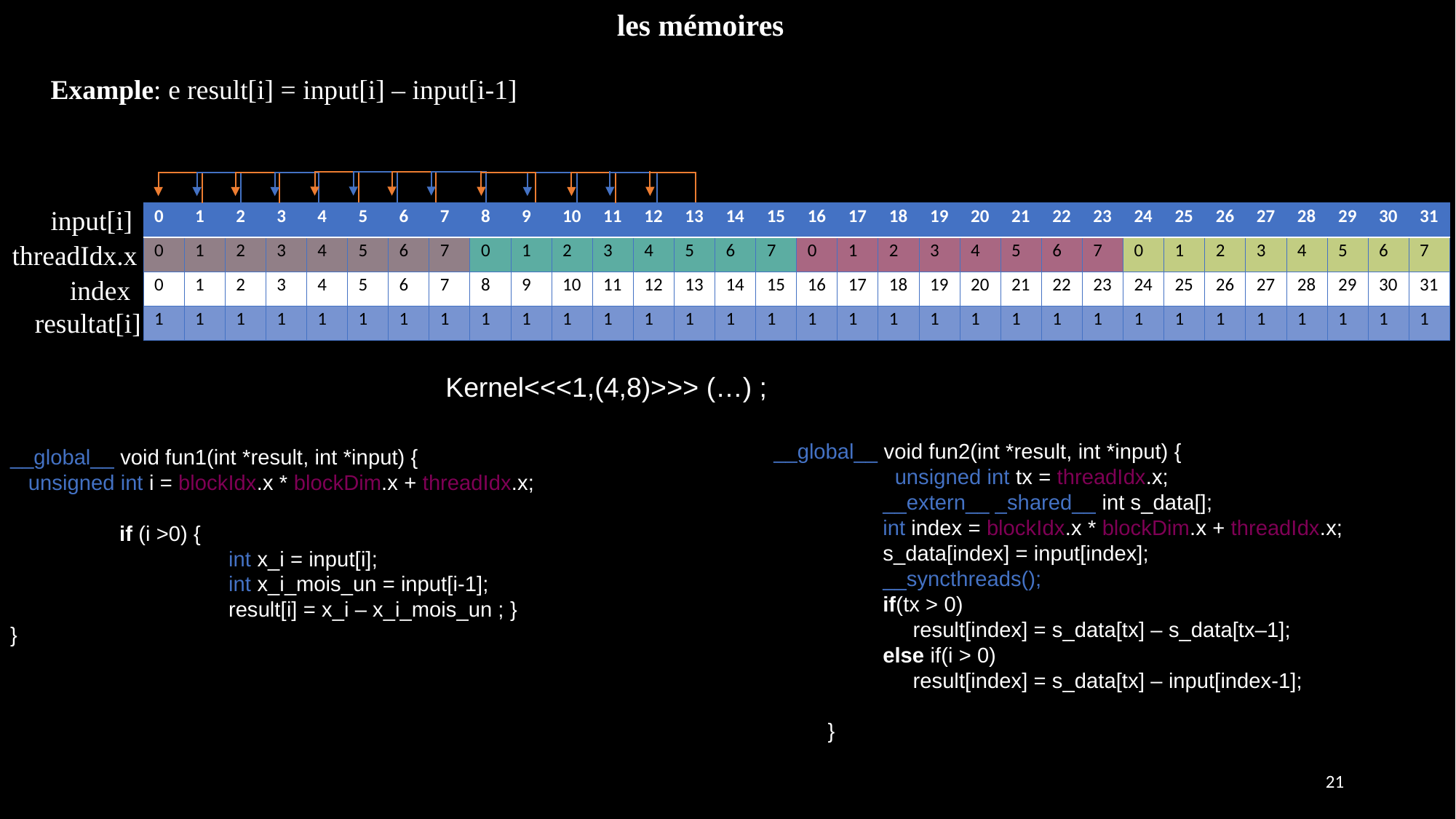

les mémoires
Example: e result[i] = input[i] – input[i-1]
input[i]
| 0 | 1 | 2 | 3 | 4 | 5 | 6 | 7 | 8 | 9 | 10 | 11 | 12 | 13 | 14 | 15 | 16 | 17 | 18 | 19 | 20 | 21 | 22 | 23 | 24 | 25 | 26 | 27 | 28 | 29 | 30 | 31 |
| --- | --- | --- | --- | --- | --- | --- | --- | --- | --- | --- | --- | --- | --- | --- | --- | --- | --- | --- | --- | --- | --- | --- | --- | --- | --- | --- | --- | --- | --- | --- | --- |
| 0 | 1 | 2 | 3 | 4 | 5 | 6 | 7 | 0 | 1 | 2 | 3 | 4 | 5 | 6 | 7 | 0 | 1 | 2 | 3 | 4 | 5 | 6 | 7 | 0 | 1 | 2 | 3 | 4 | 5 | 6 | 7 |
| 0 | 1 | 2 | 3 | 4 | 5 | 6 | 7 | 8 | 9 | 10 | 11 | 12 | 13 | 14 | 15 | 16 | 17 | 18 | 19 | 20 | 21 | 22 | 23 | 24 | 25 | 26 | 27 | 28 | 29 | 30 | 31 |
| 1 | 1 | 1 | 1 | 1 | 1 | 1 | 1 | 1 | 1 | 1 | 1 | 1 | 1 | 1 | 1 | 1 | 1 | 1 | 1 | 1 | 1 | 1 | 1 | 1 | 1 | 1 | 1 | 1 | 1 | 1 | 1 |
threadIdx.x
index
resultat[i]
Kernel<<<1,(4,8)>>> (…) ;

__global__ void fun2(int *result, int *input) {
	  unsigned int tx = threadIdx.x;
	__extern__ _shared__ int s_data[];
	int index = blockIdx.x * blockDim.x + threadIdx.x;
	s_data[index] = input[index];
	__syncthreads();
	if(tx > 0)
	     result[index] = s_data[tx] – s_data[tx–1];
	else if(i > 0)
	     result[index] = s_data[tx] – input[index-1];

         }
__global__ void fun1(int *result, int *input) {
   unsigned int i = blockIdx.x * blockDim.x + threadIdx.x;

	if (i >0) {
		int x_i = input[i];
		int x_i_mois_un = input[i-1];
		result[i] = x_i – x_i_mois_un ; }
}
21